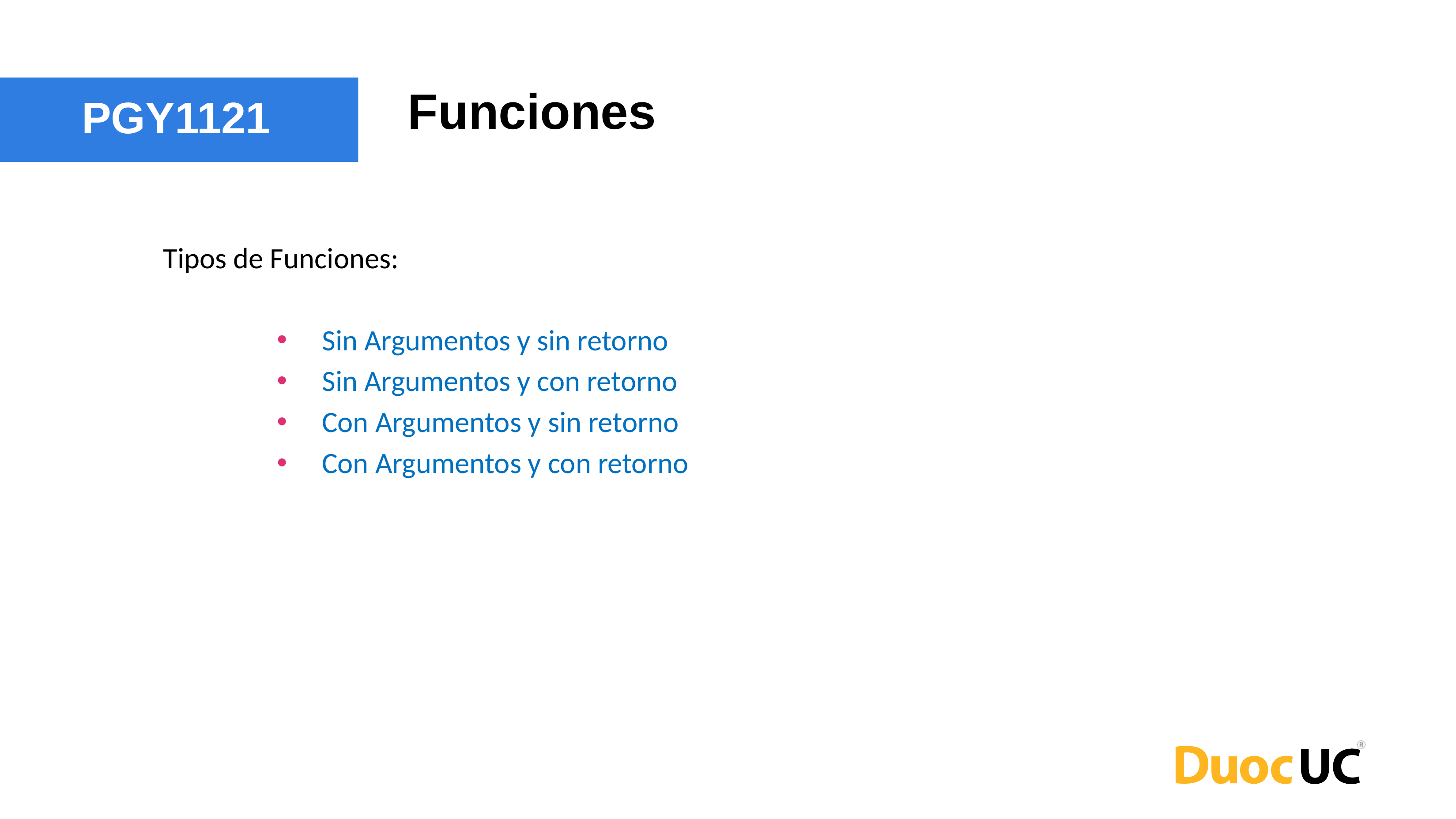

Funciones
PGY1121
Tipos de Funciones:

Sin Argumentos y sin retorno
Sin Argumentos y con retorno
Con Argumentos y sin retorno
Con Argumentos y con retorno